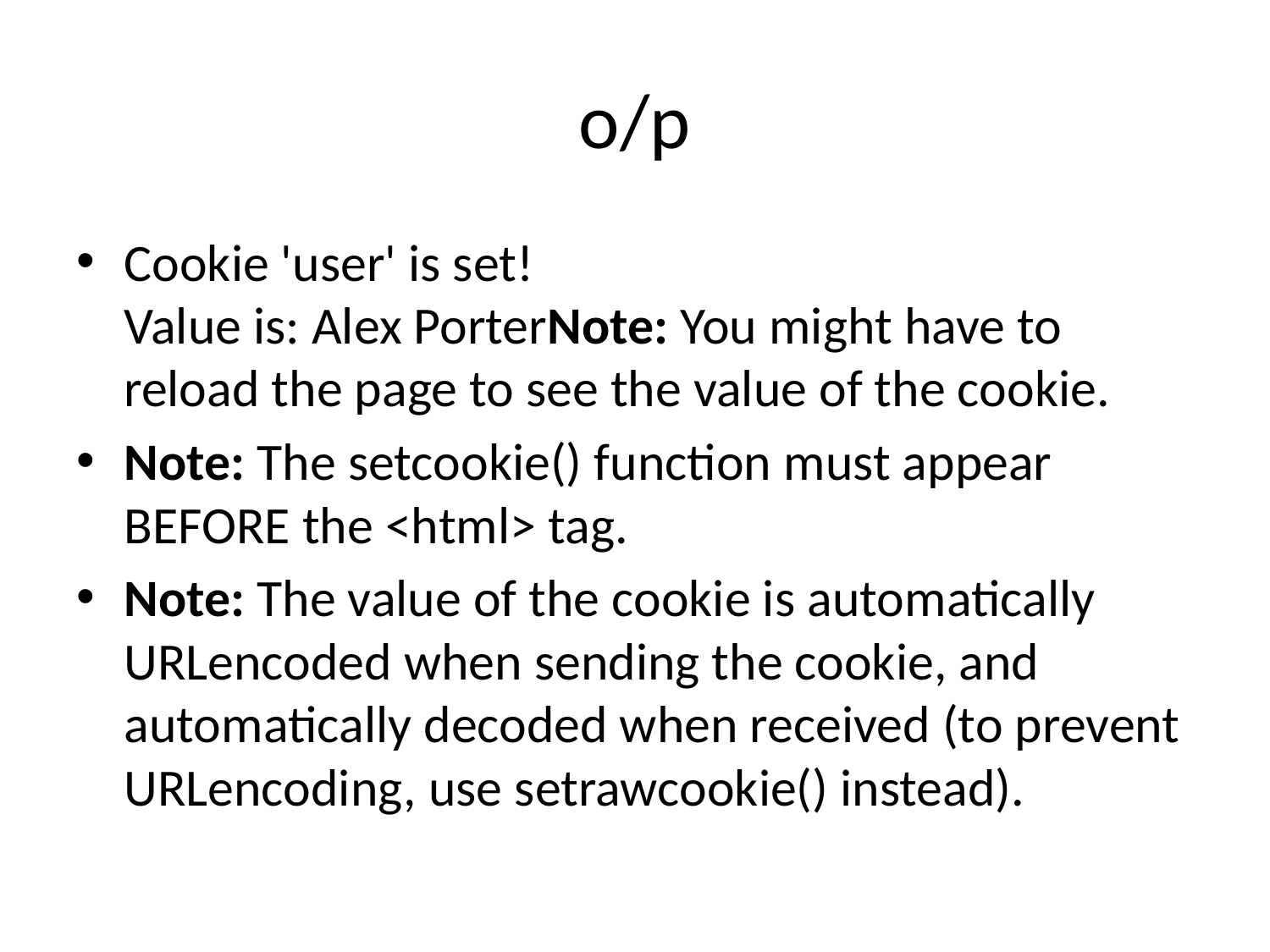

# o/p
Cookie 'user' is set!
Value is: Alex PorterNote: You might have to reload the page to see the value of the cookie.
Note: The setcookie() function must appear BEFORE the <html> tag.
Note: The value of the cookie is automatically URLencoded when sending the cookie, and automatically decoded when received (to prevent URLencoding, use setrawcookie() instead).